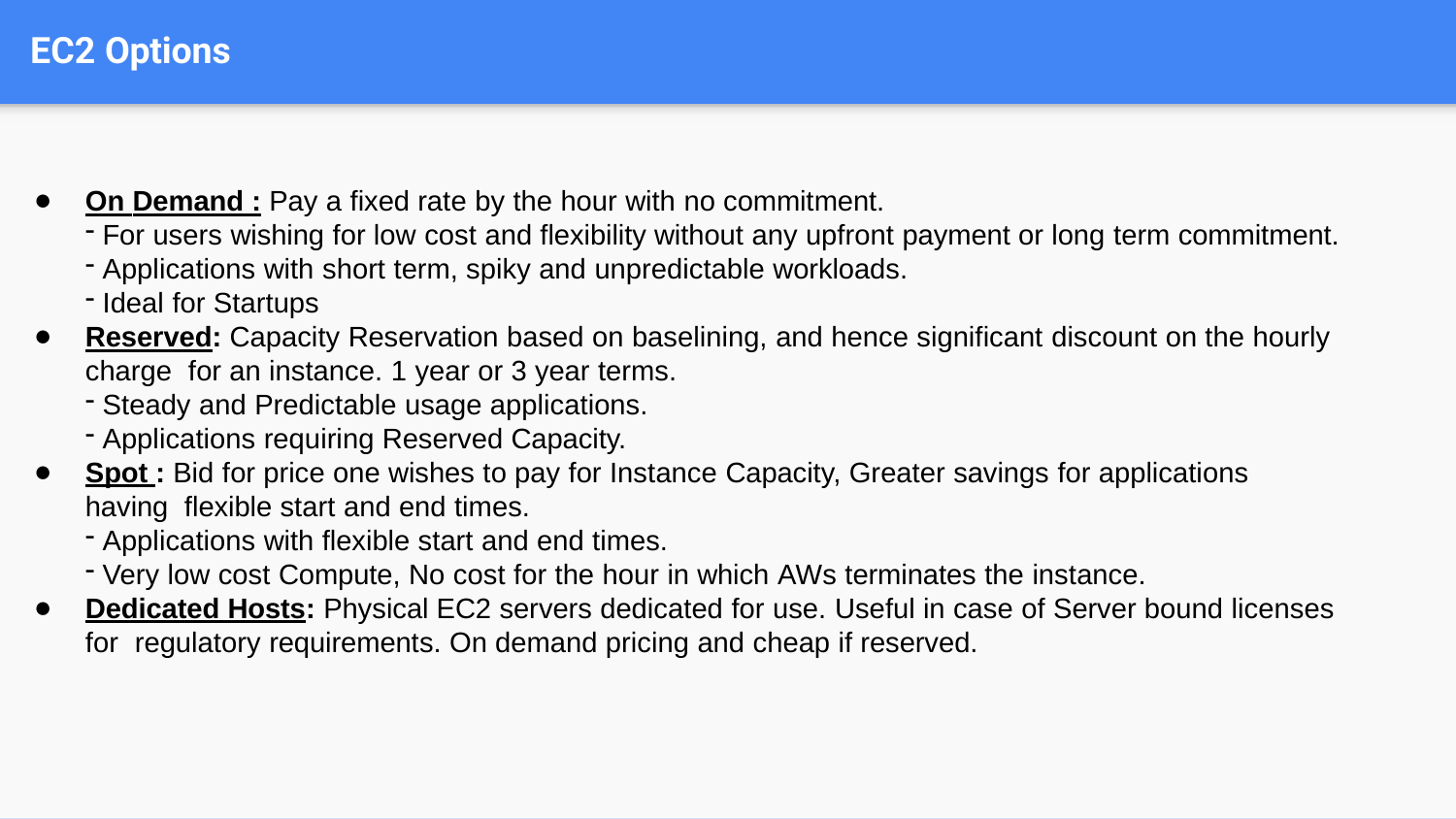

# EC2 Options
On Demand : Pay a fixed rate by the hour with no commitment.
For users wishing for low cost and flexibility without any upfront payment or long term commitment.
Applications with short term, spiky and unpredictable workloads.
Ideal for Startups
Reserved: Capacity Reservation based on baselining, and hence significant discount on the hourly charge  for an instance. 1 year or 3 year terms.
Steady and Predictable usage applications.
Applications requiring Reserved Capacity.
Spot : Bid for price one wishes to pay for Instance Capacity, Greater savings for applications having  flexible start and end times.
Applications with flexible start and end times.
Very low cost Compute, No cost for the hour in which AWs terminates the instance.
Dedicated Hosts: Physical EC2 servers dedicated for use. Useful in case of Server bound licenses for  regulatory requirements. On demand pricing and cheap if reserved.